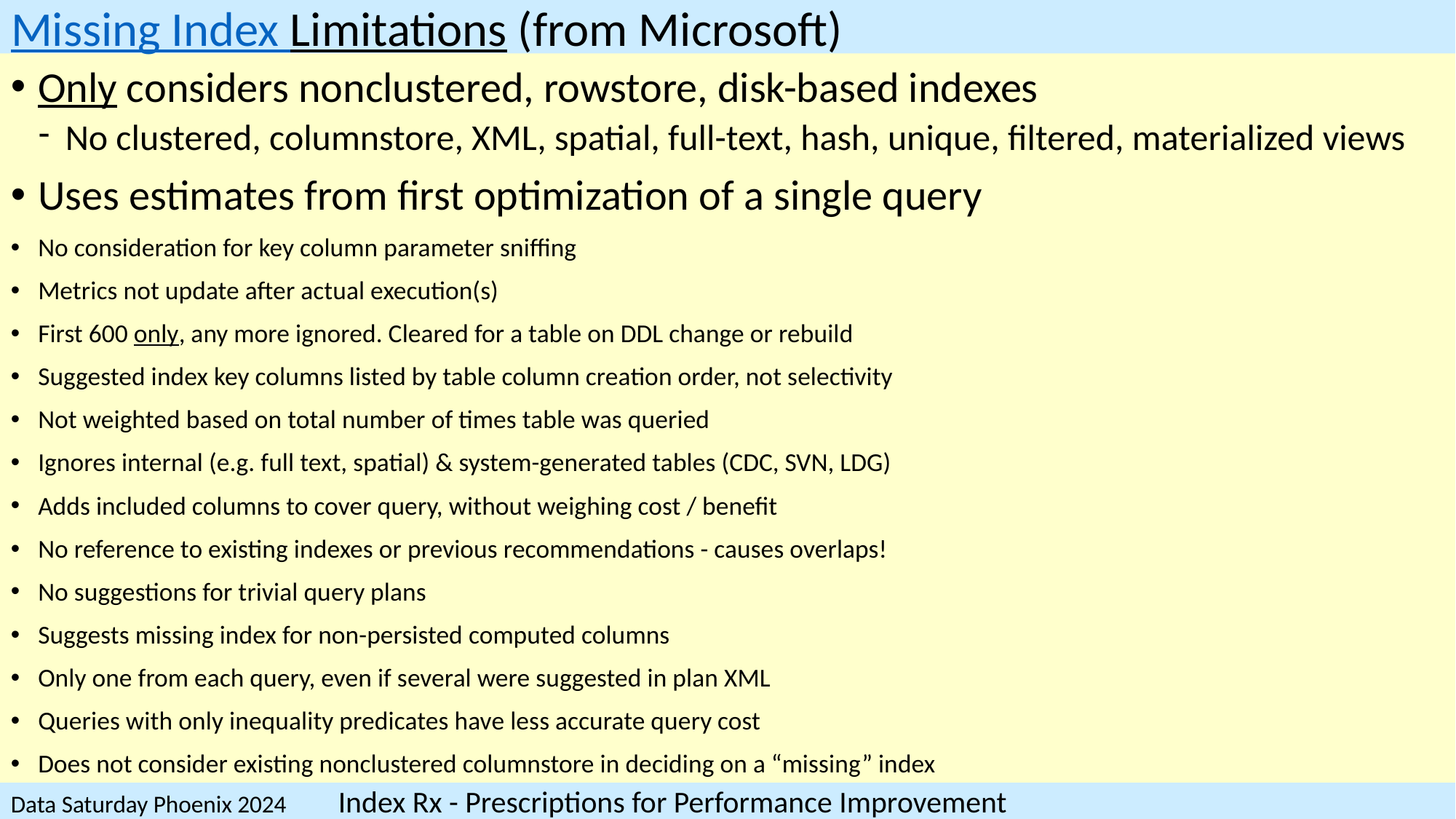

# Missing Index Limitations (from Microsoft)
Only considers nonclustered, rowstore, disk-based indexes
No clustered, columnstore, XML, spatial, full-text, hash, unique, filtered, materialized views
Uses estimates from first optimization of a single query
No consideration for key column parameter sniffing
Metrics not update after actual execution(s)
First 600 only, any more ignored. Cleared for a table on DDL change or rebuild
Suggested index key columns listed by table column creation order, not selectivity
Not weighted based on total number of times table was queried
Ignores internal (e.g. full text, spatial) & system-generated tables (CDC, SVN, LDG)
Adds included columns to cover query, without weighing cost / benefit
No reference to existing indexes or previous recommendations - causes overlaps!
No suggestions for trivial query plans
Suggests missing index for non-persisted computed columns
Only one from each query, even if several were suggested in plan XML
Queries with only inequality predicates have less accurate query cost
Does not consider existing nonclustered columnstore in deciding on a “missing” index